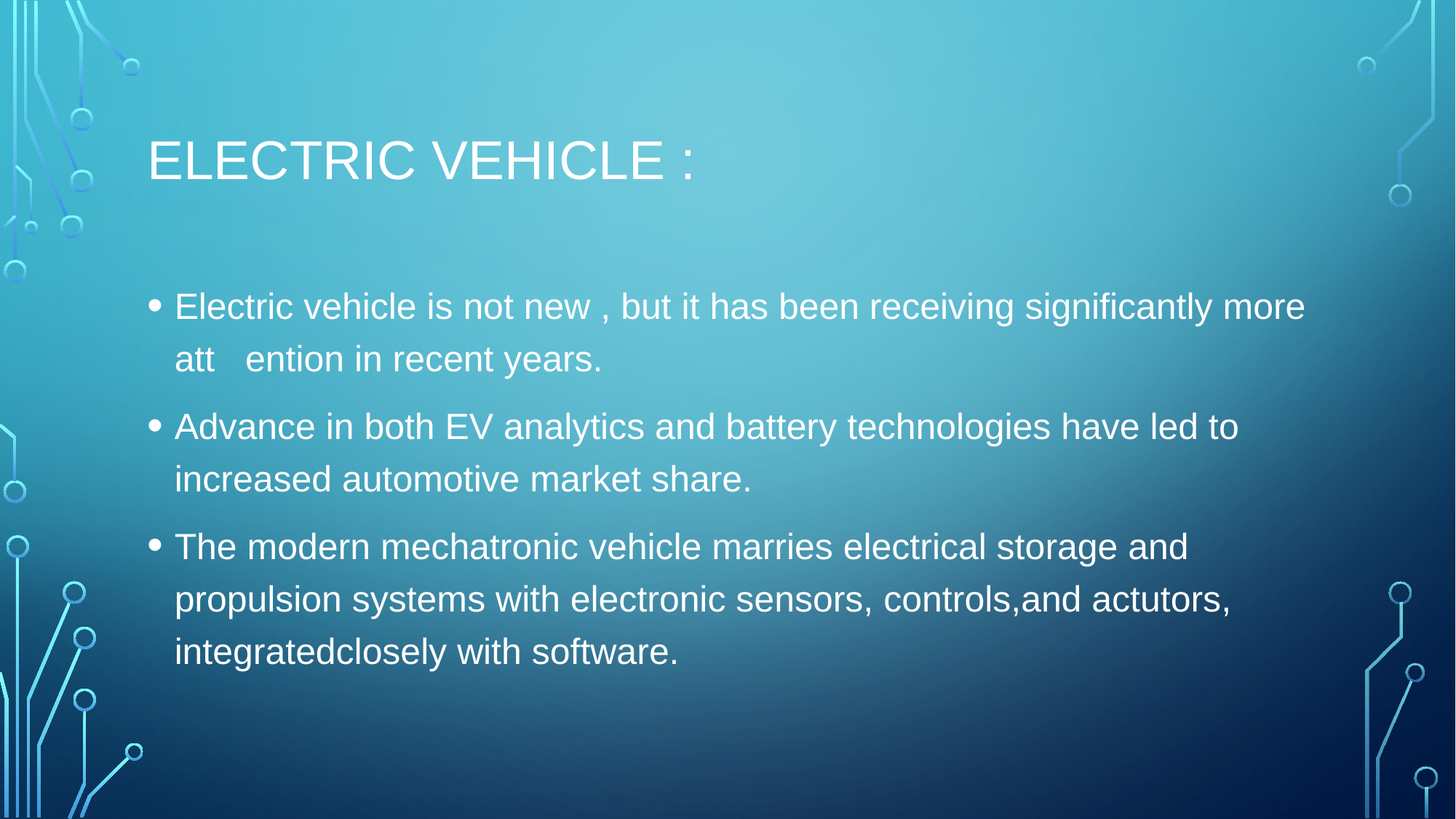

# Electric vehicle :
Electric vehicle is not new , but it has been receiving significantly more att   ention in recent years.
Advance in both EV analytics and battery technologies have led to increased automotive market share.
The modern mechatronic vehicle marries electrical storage and propulsion systems with electronic sensors, controls,and actutors, integratedclosely with software.